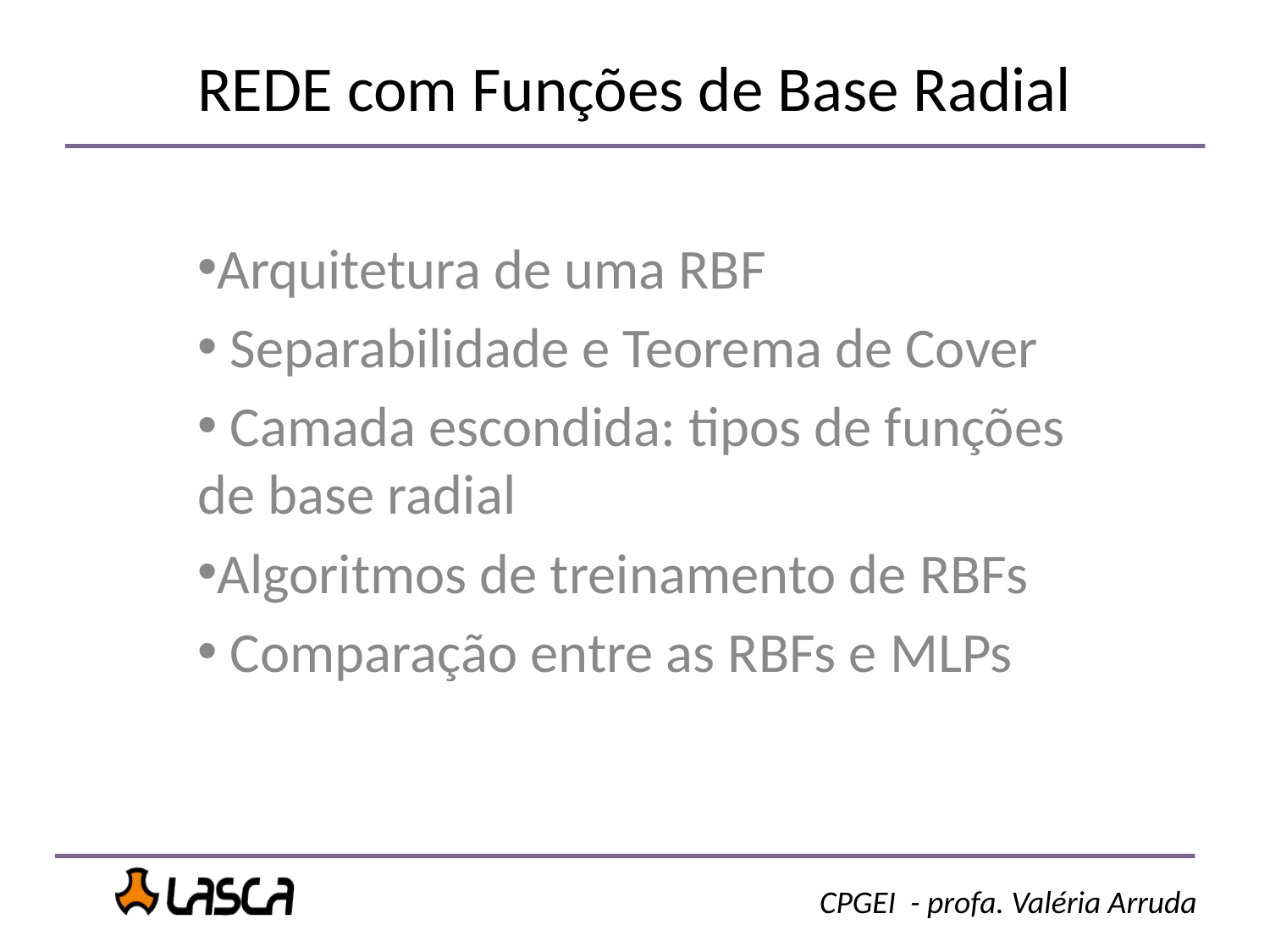

# REDE com Funções de Base Radial
Arquitetura de uma RBF
 Separabilidade e Teorema de Cover
 Camada escondida: tipos de funções de base radial
Algoritmos de treinamento de RBFs
 Comparação entre as RBFs e MLPs